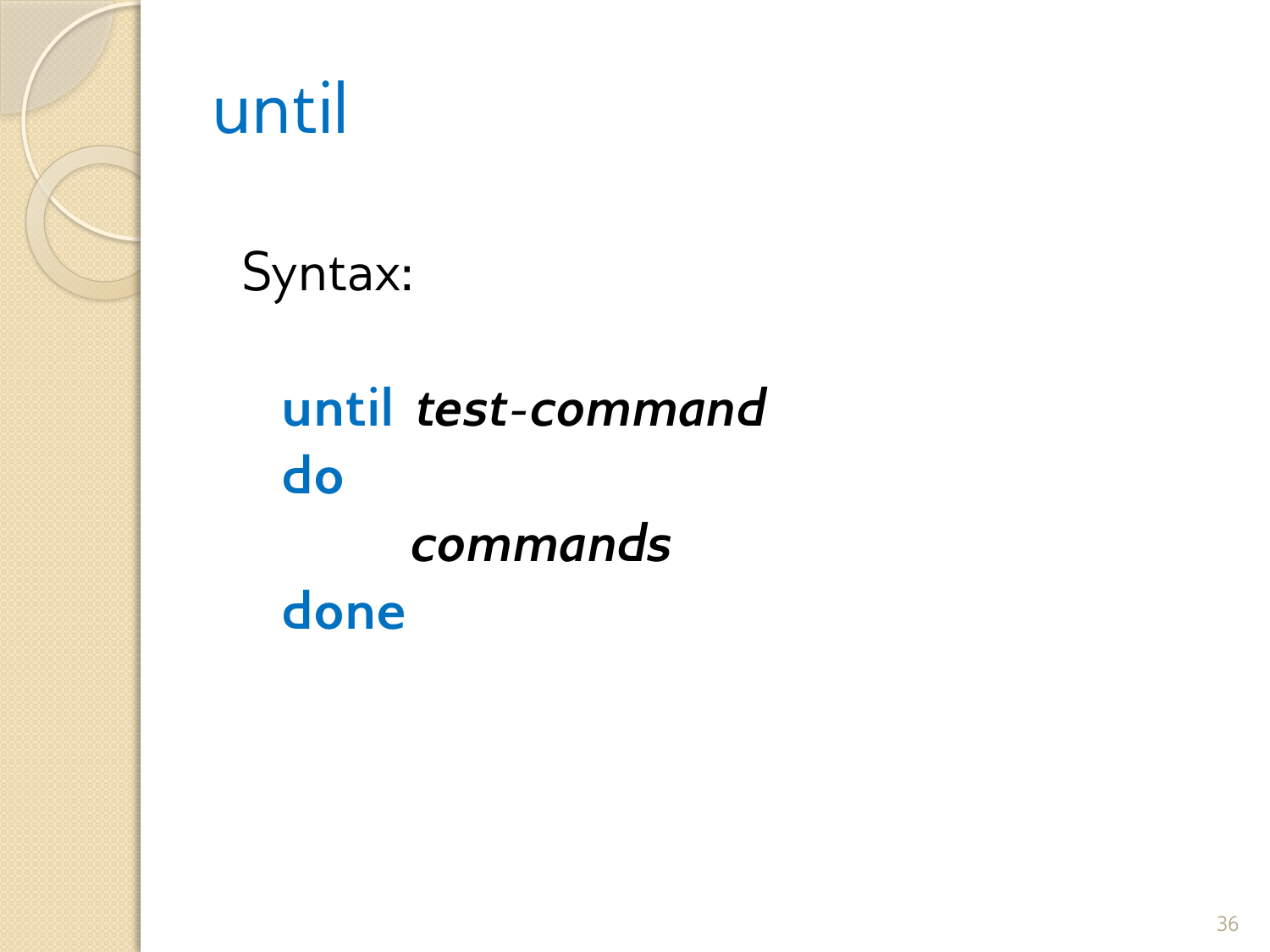

# until
Syntax:
until test-command
do
	commands
done
36